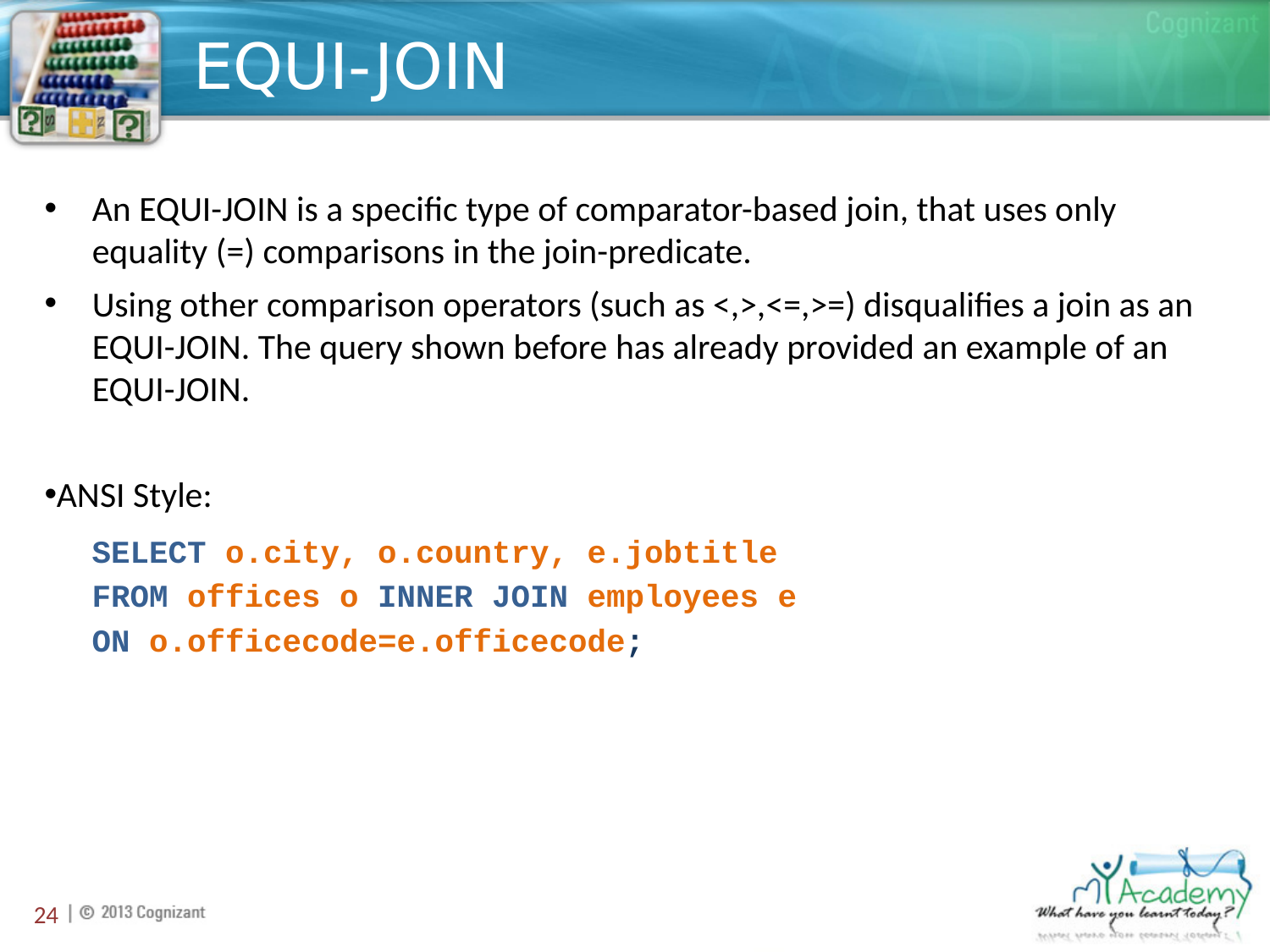

# EQUI-JOIN
An EQUI-JOIN is a specific type of comparator-based join, that uses only equality (=) comparisons in the join-predicate.
Using other comparison operators (such as <,>,<=,>=) disqualifies a join as an EQUI-JOIN. The query shown before has already provided an example of an EQUI-JOIN.

ANSI Style:
SELECT o.city, o.country, e.jobtitle
FROM offices o INNER JOIN employees e
ON o.officecode=e.officecode;
24